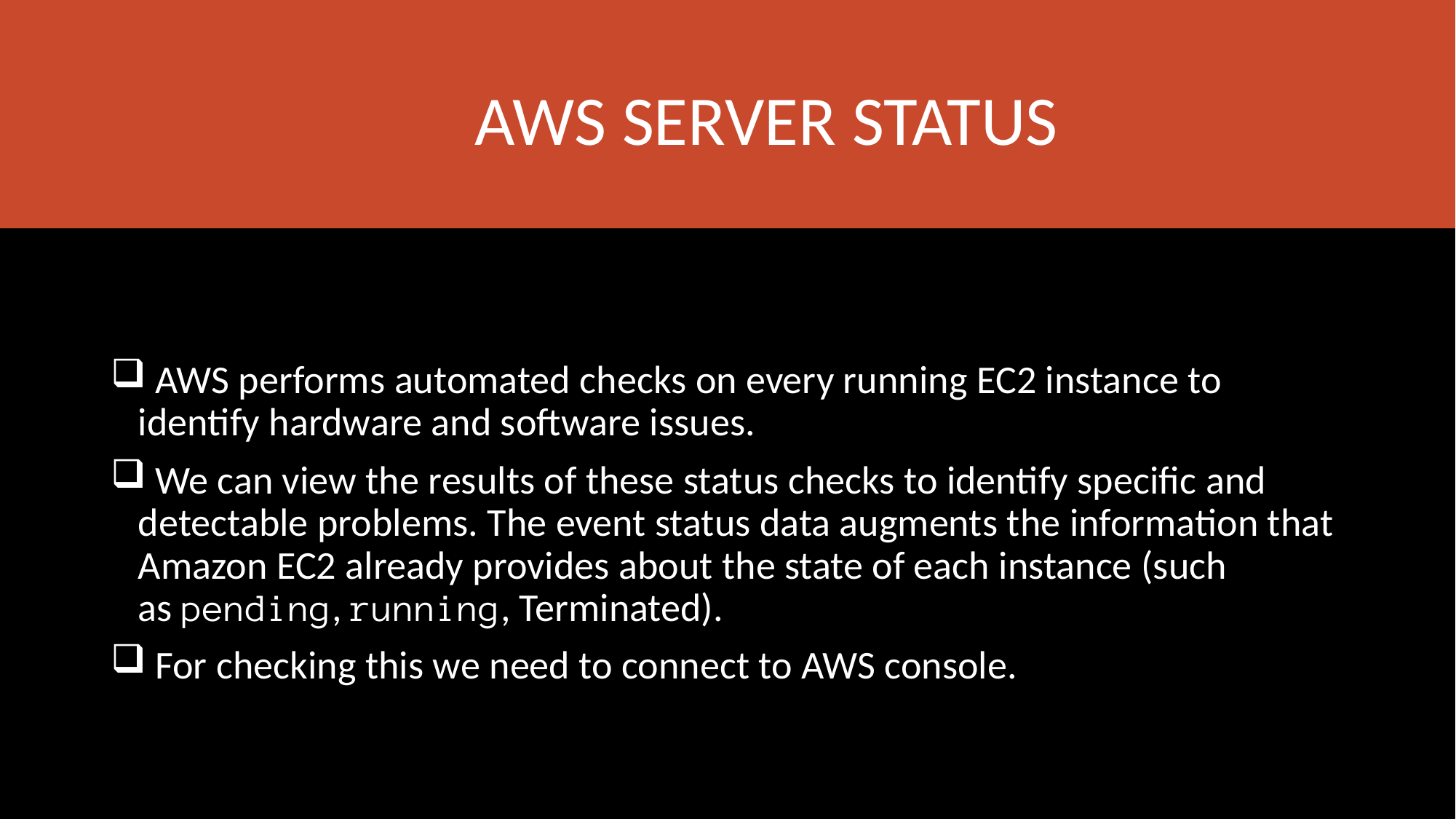

# AWS SERVER STATUS

 AWS performs automated checks on every running EC2 instance to identify hardware and software issues.
 We can view the results of these status checks to identify specific and detectable problems. The event status data augments the information that Amazon EC2 already provides about the state of each instance (such as pending, running, Terminated).
 For checking this we need to connect to AWS console.